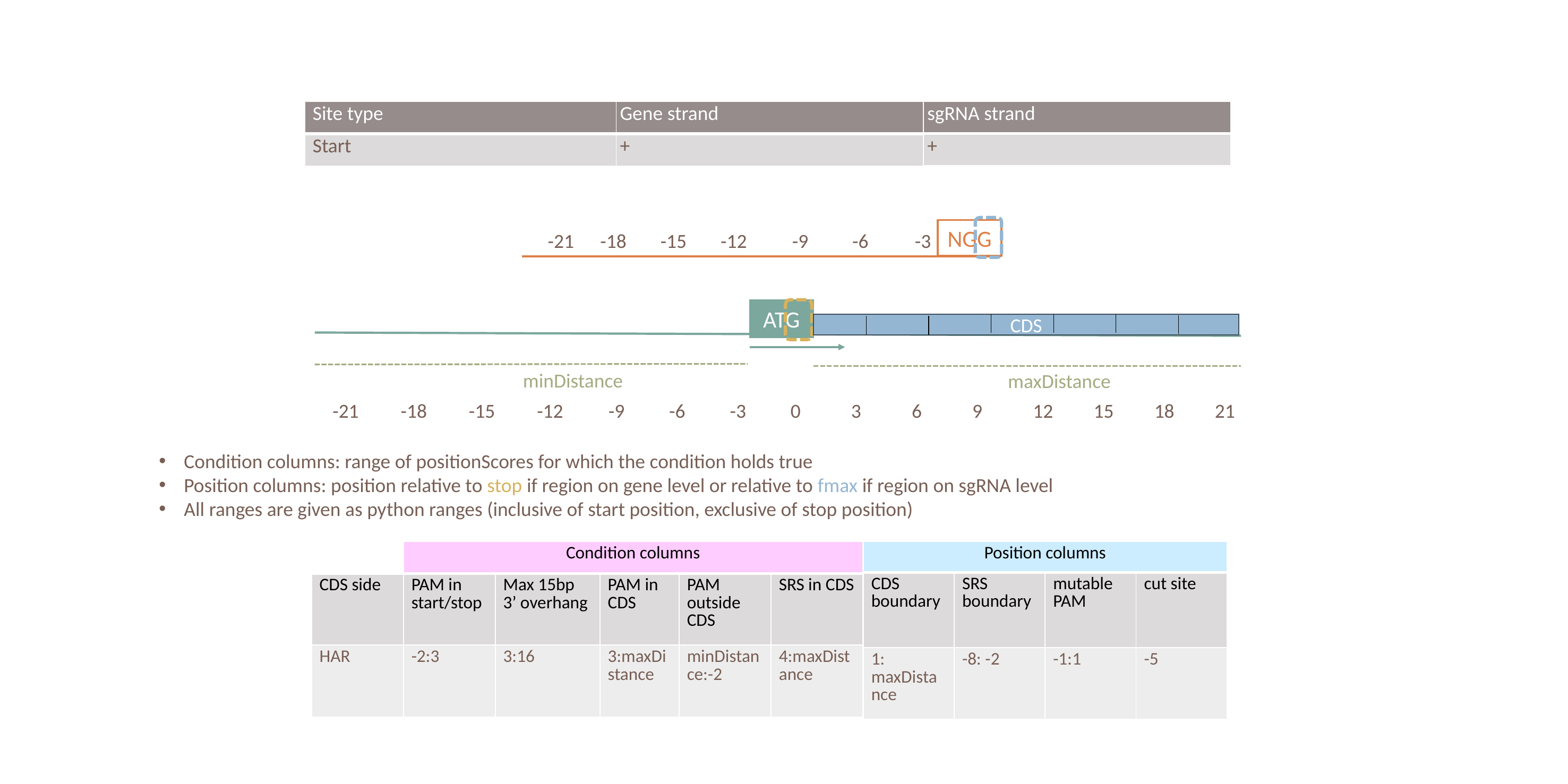

| sgRNA strand |
| --- |
| + |
| Gene strand |
| --- |
| + |
| Site type |
| --- |
| Start |

NGG
-21
-18
-15
-12
-9
-6
-3

ATG
CDS
minDistance
maxDistance
-21
-18
-15
-12
-9
-6
-3
0
3
6
9
12
15
18
21
Condition columns: range of positionScores for which the condition holds true
Position columns: position relative to stop if region on gene level or relative to fmax if region on sgRNA level
All ranges are given as python ranges (inclusive of start position, exclusive of stop position)
|  | Condition columns |  |  |  |  |
| --- | --- | --- | --- | --- | --- |
| CDS side | PAM in start/stop | Max 15bp 3’ overhang | PAM in CDS | PAM outside CDS | SRS in CDS |
| HAR | -2:3 | 3:16 | 3:maxDistance | minDistance:-2 | 4:maxDistance |
| Position columns |  |  |  |
| --- | --- | --- | --- |
| CDS boundary | SRS boundary | mutable PAM | cut site |
| 1: maxDistance | -8: -2 | -1:1 | -5 |